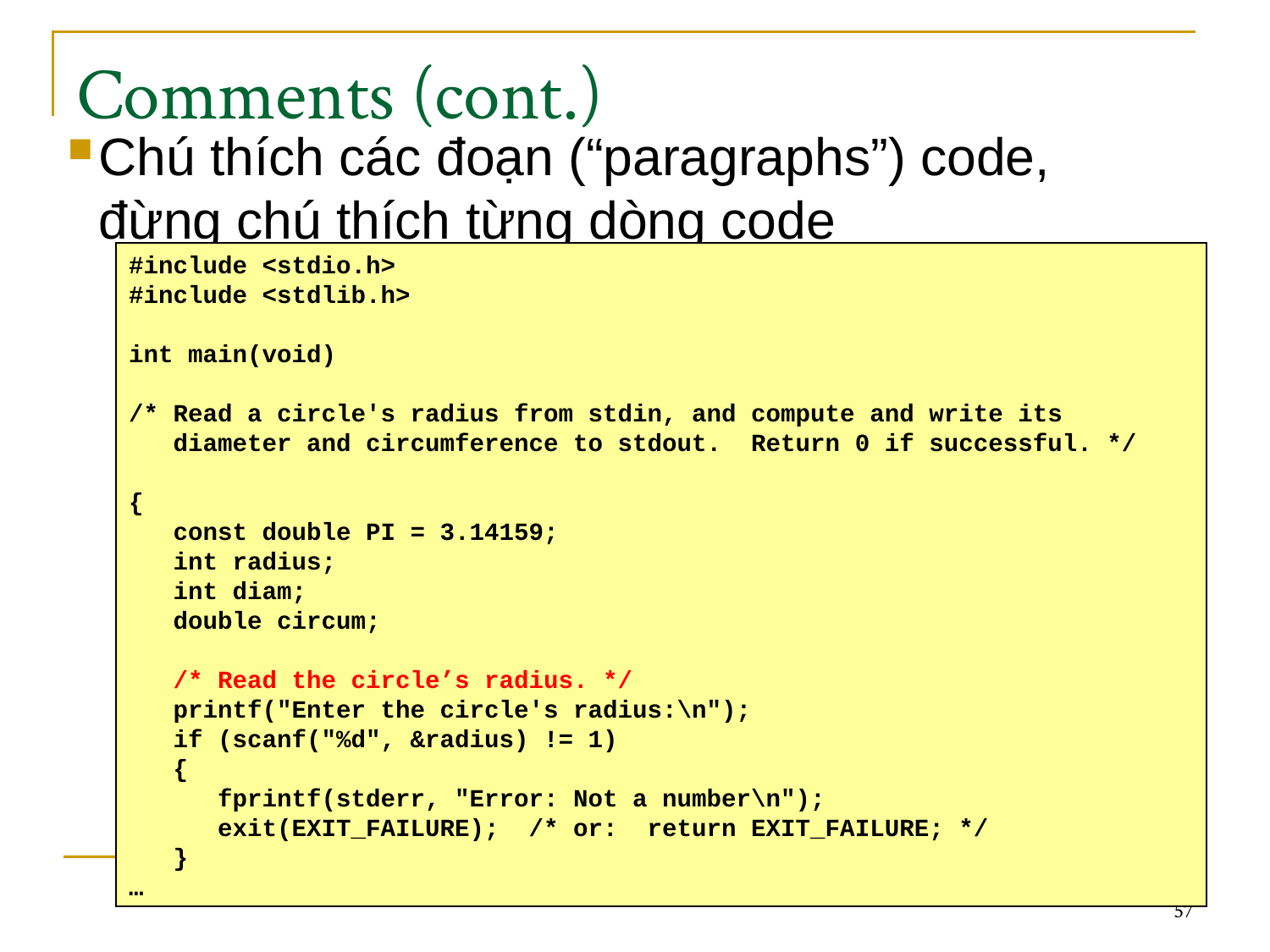

# Comments (cont.)
Chú thích các đoạn (“paragraphs”) code, đừng chú thích từng dòng code
#include <stdio.h>
#include <stdlib.h>

int main(void)

/* Read a circle's radius from stdin, and compute and write its
   diameter and circumference to stdout.  Return 0 if successful. */

{
   const double PI = 3.14159;
   int radius;
   int diam;
   double circum;

   /* Read the circle’s radius. */
   printf("Enter the circle's radius:\n");
   if (scanf("%d", &radius) != 1)
   {
      fprintf(stderr, "Error: Not a number\n");
      exit(EXIT_FAILURE);  /* or:  return EXIT_FAILURE; */
   }
…
57